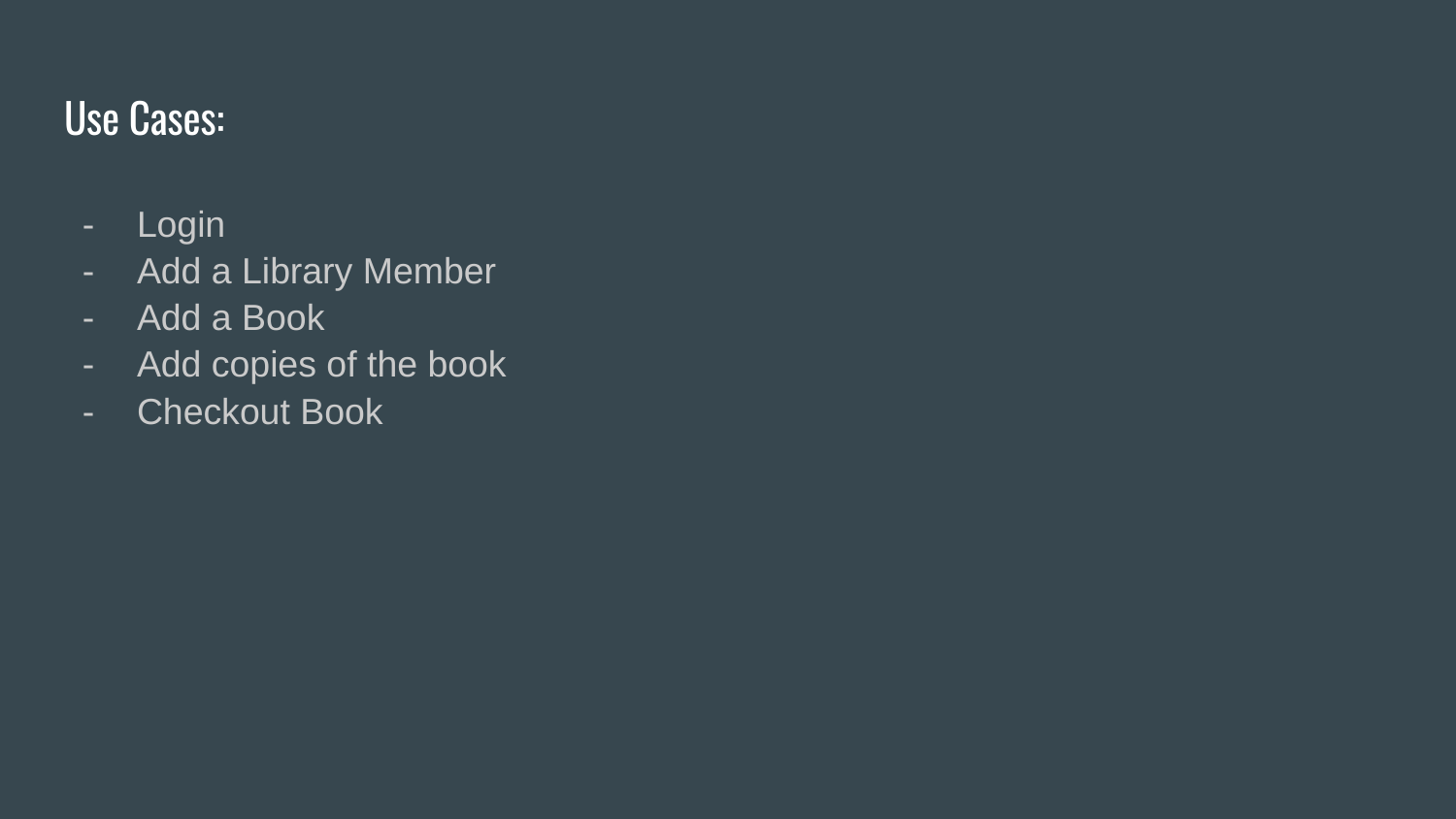

# Use Cases:
Login
Add a Library Member
Add a Book
Add copies of the book
Checkout Book